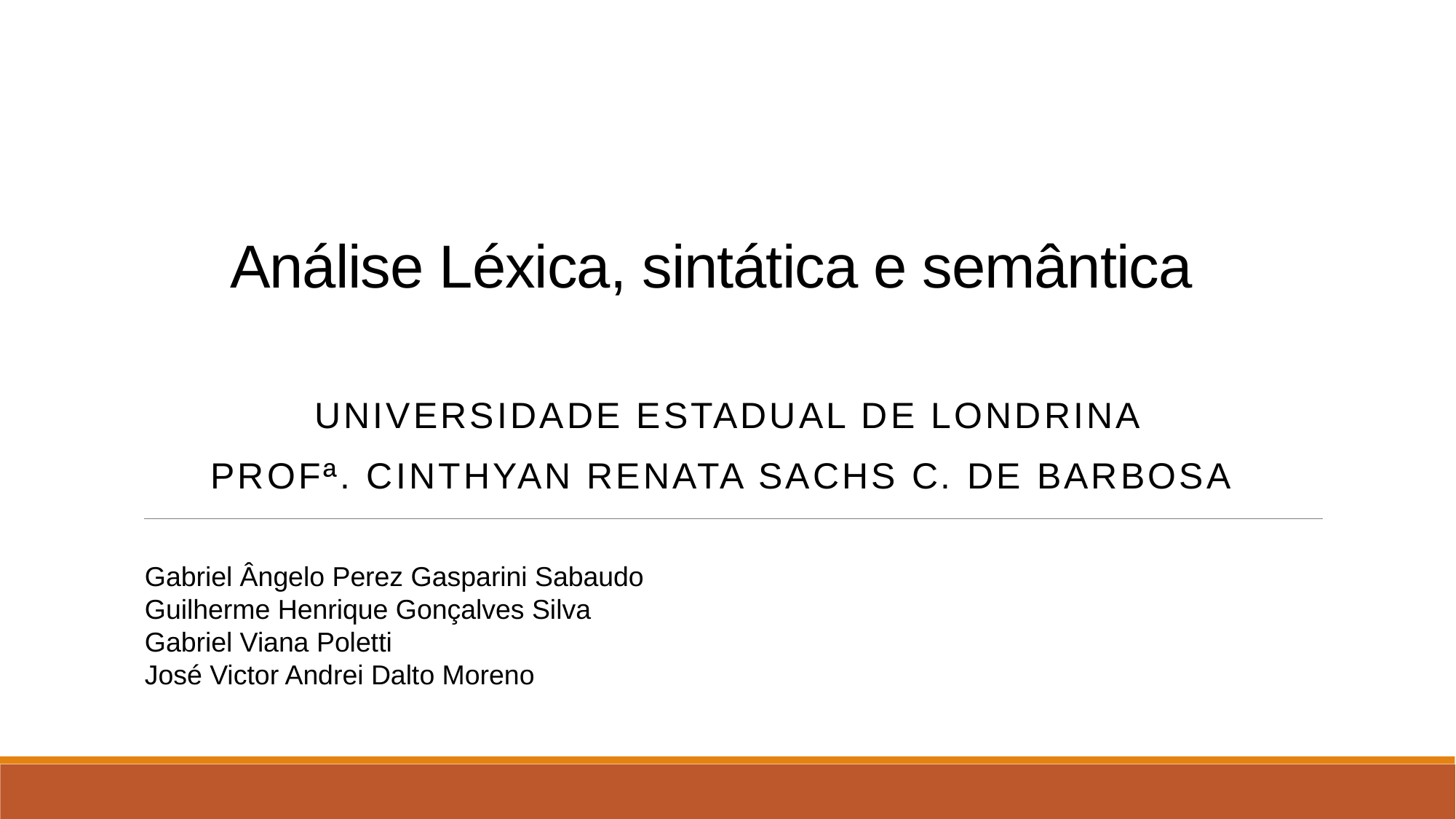

# Análise Léxica, sintática e semântica
 Universidade estadual de londrina
Profª. Cinthyan renata sachs c. de barbosa

Gabriel Ângelo Perez Gasparini Sabaudo
Guilherme Henrique Gonçalves Silva
Gabriel Viana Poletti
José Victor Andrei Dalto Moreno